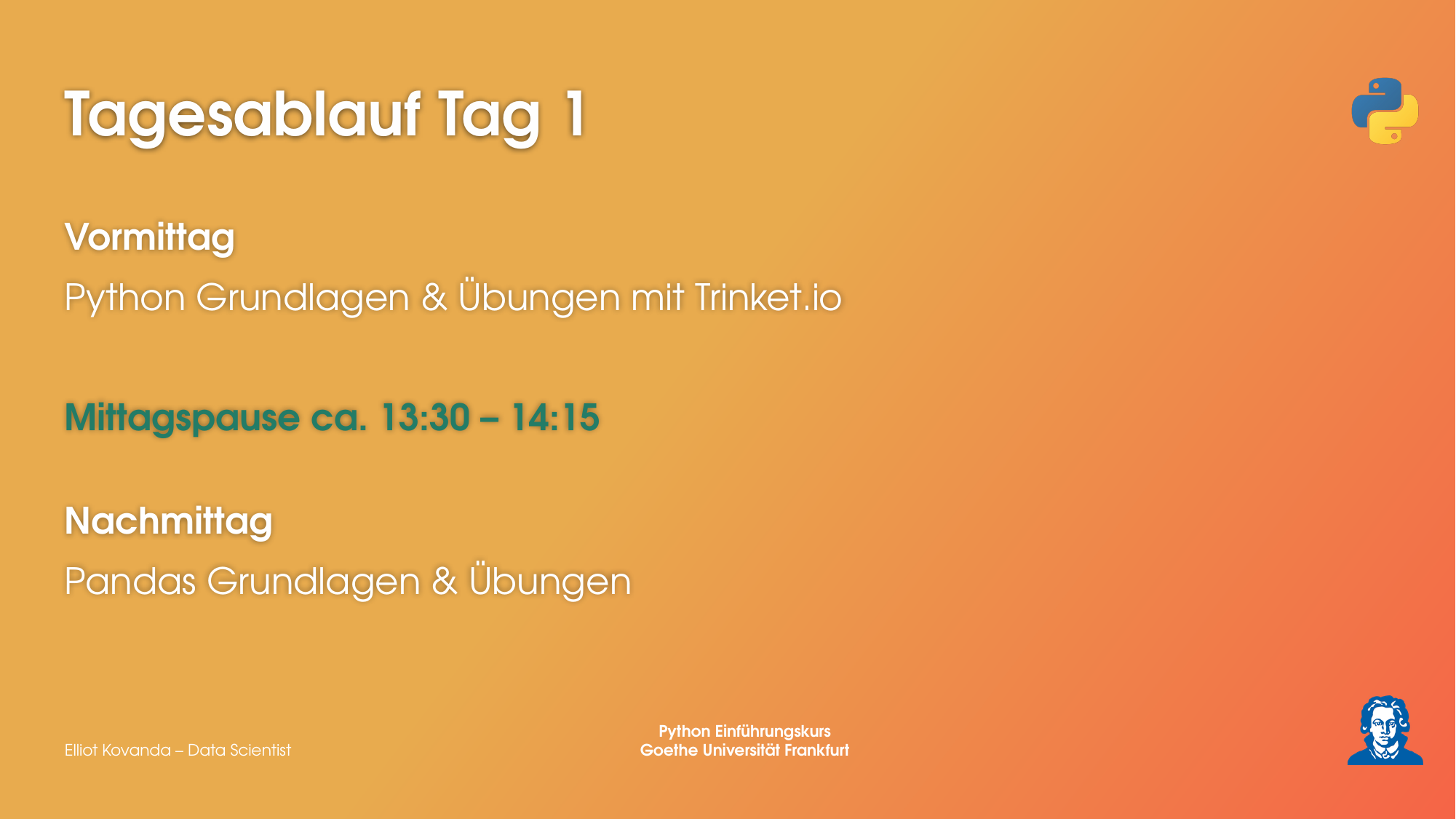

# Tagesablauf Tag 1
Vormittag
Python Grundlagen & Übungen mit Trinket.io

Mittagspause ca. 13:30 – 14:15
Nachmittag
Pandas Grundlagen & Übungen
Elliot Kovanda – Data Scientist